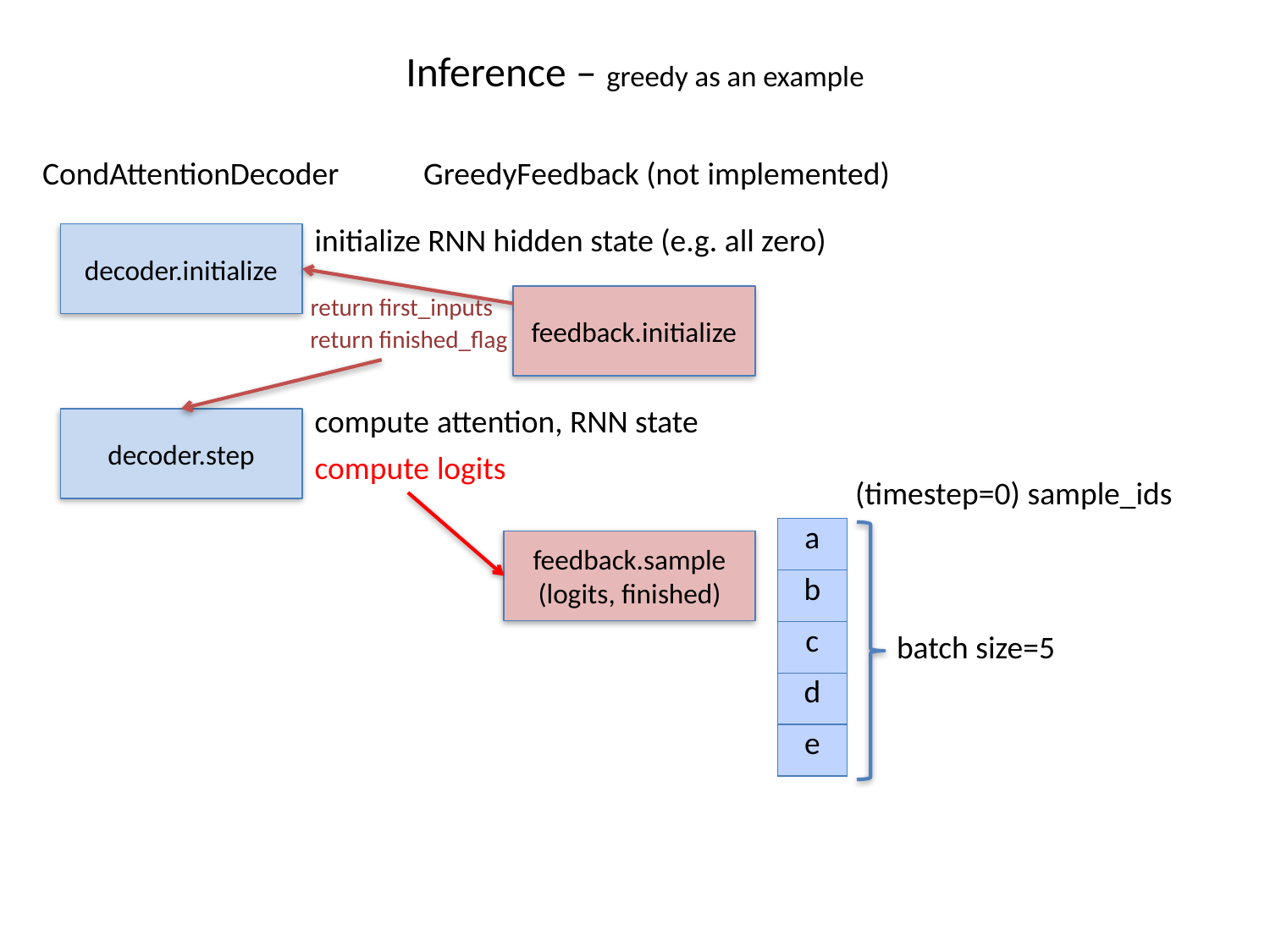

# Inference – greedy as an example
CondAttentionDecoder
GreedyFeedback (not implemented)
initialize RNN hidden state (e.g. all zero)
decoder.initialize
return first_inputs
feedback.initialize
return finished_flag
compute attention, RNN state
decoder.step
compute logits
(timestep=0) sample_ids
| a |
| --- |
| b |
| c |
| d |
| e |

feedback.sample
(logits, finished)
batch size=5